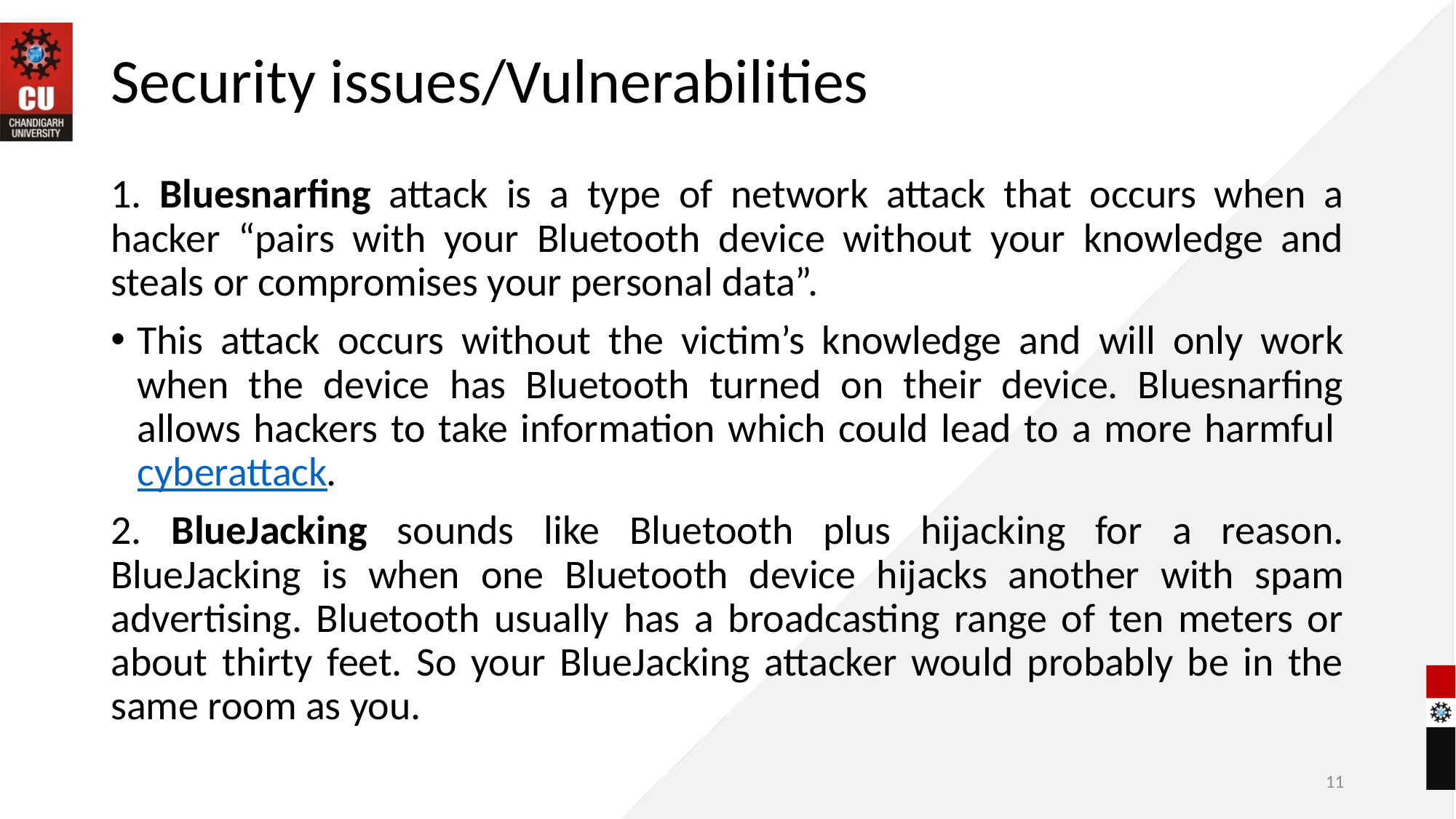

# Security issues/Vulnerabilities
1. Bluesnarfing attack is a type of network attack that occurs when a hacker “pairs with your Bluetooth device without your knowledge and steals or compromises your personal data”.
This attack occurs without the victim’s knowledge and will only work when the device has Bluetooth turned on their device. Bluesnarfing allows hackers to take information which could lead to a more harmful cyberattack.
2. BlueJacking sounds like Bluetooth plus hijacking for a reason. BlueJacking is when one Bluetooth device hijacks another with spam advertising. Bluetooth usually has a broadcasting range of ten meters or about thirty feet. So your BlueJacking attacker would probably be in the same room as you.
11